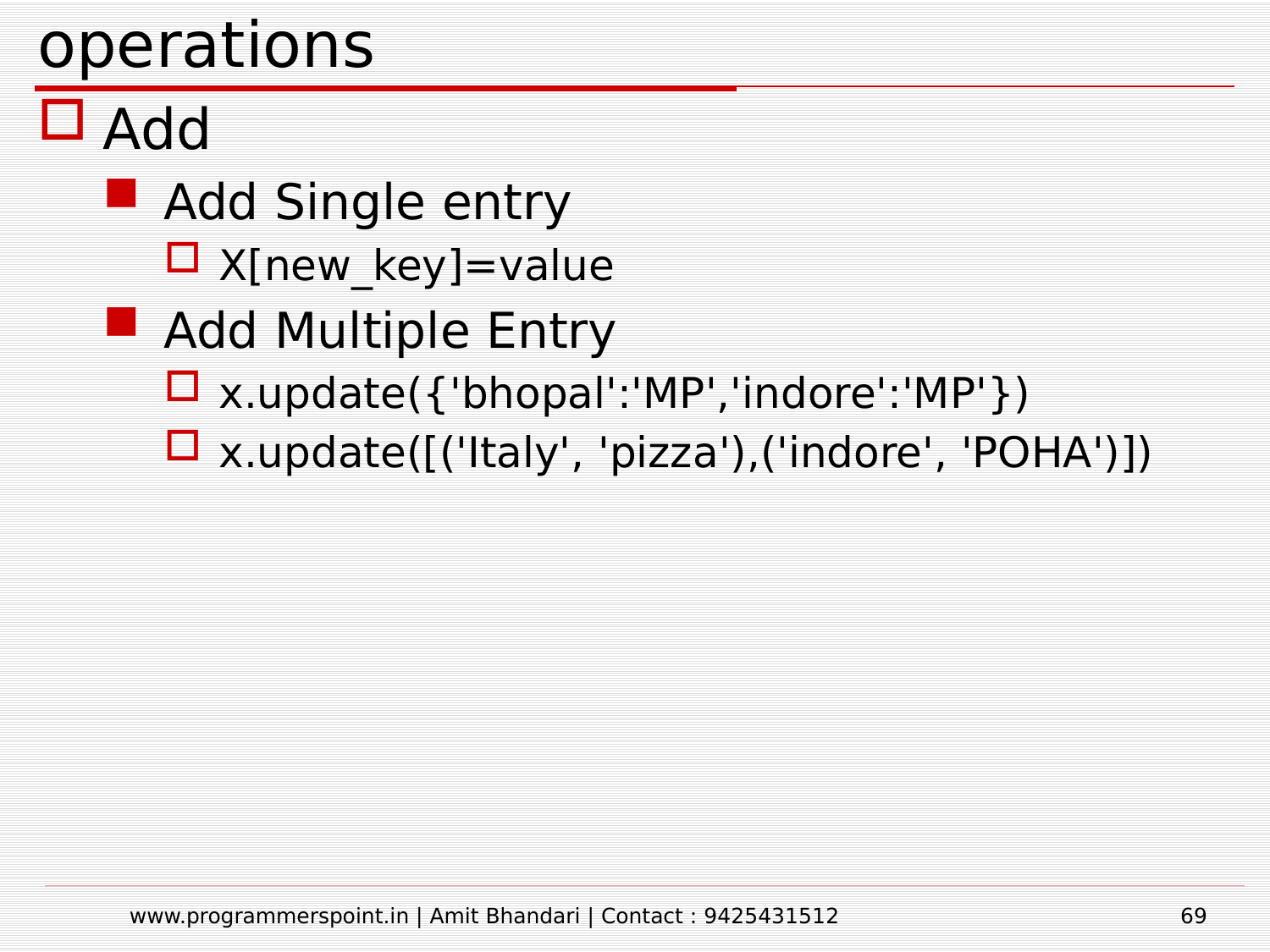

# operations
Add
Add Single entry
X[new_key]=value
Add Multiple Entry
x.update({'bhopal':'MP','indore':'MP'})
x.update([('Italy', 'pizza'),('indore', 'POHA')])
www.programmerspoint.in | Amit Bhandari | Contact : 9425431512
69